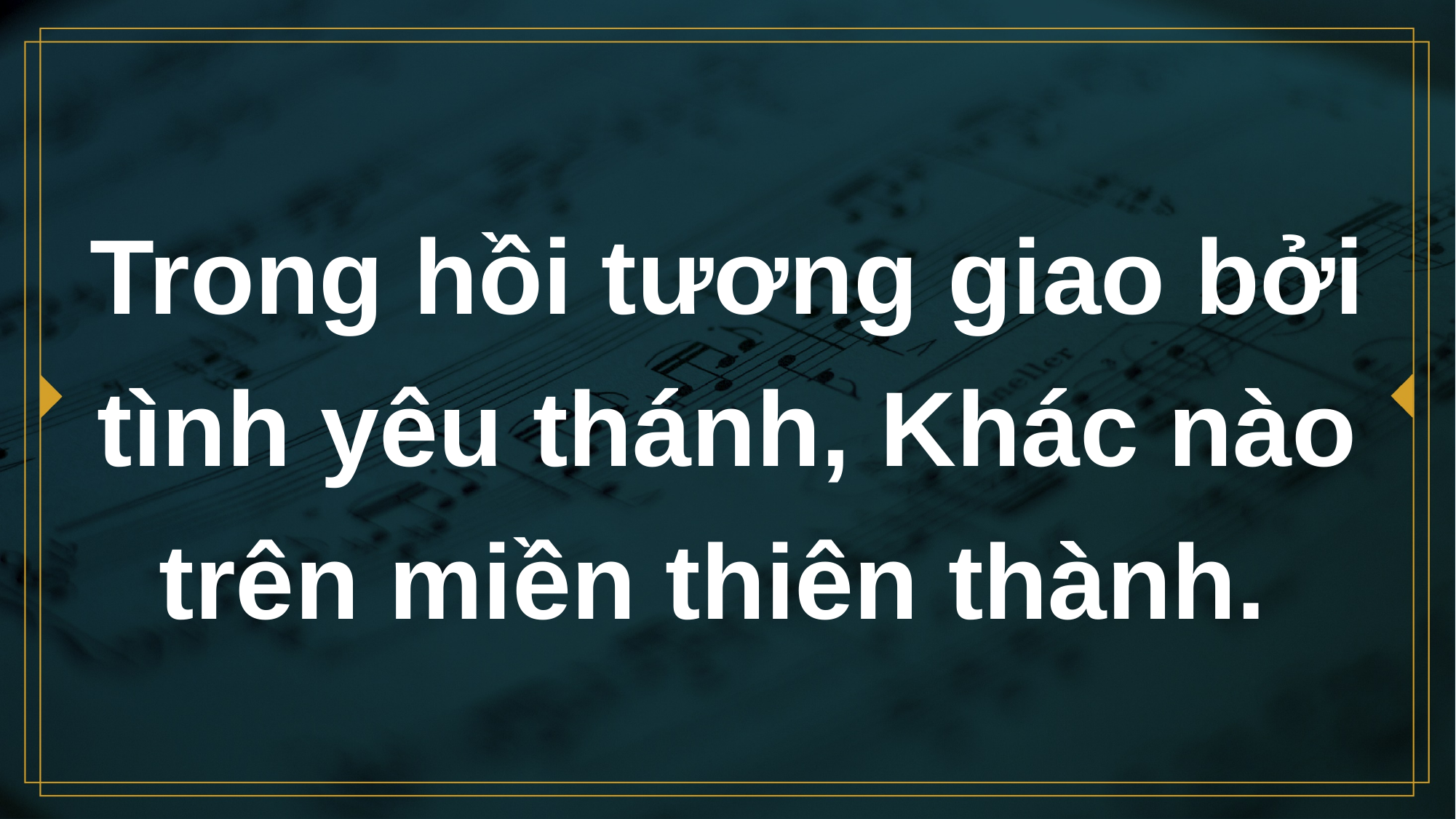

# Trong hồi tương giao bởi tình yêu thánh, Khác nào trên miền thiên thành.